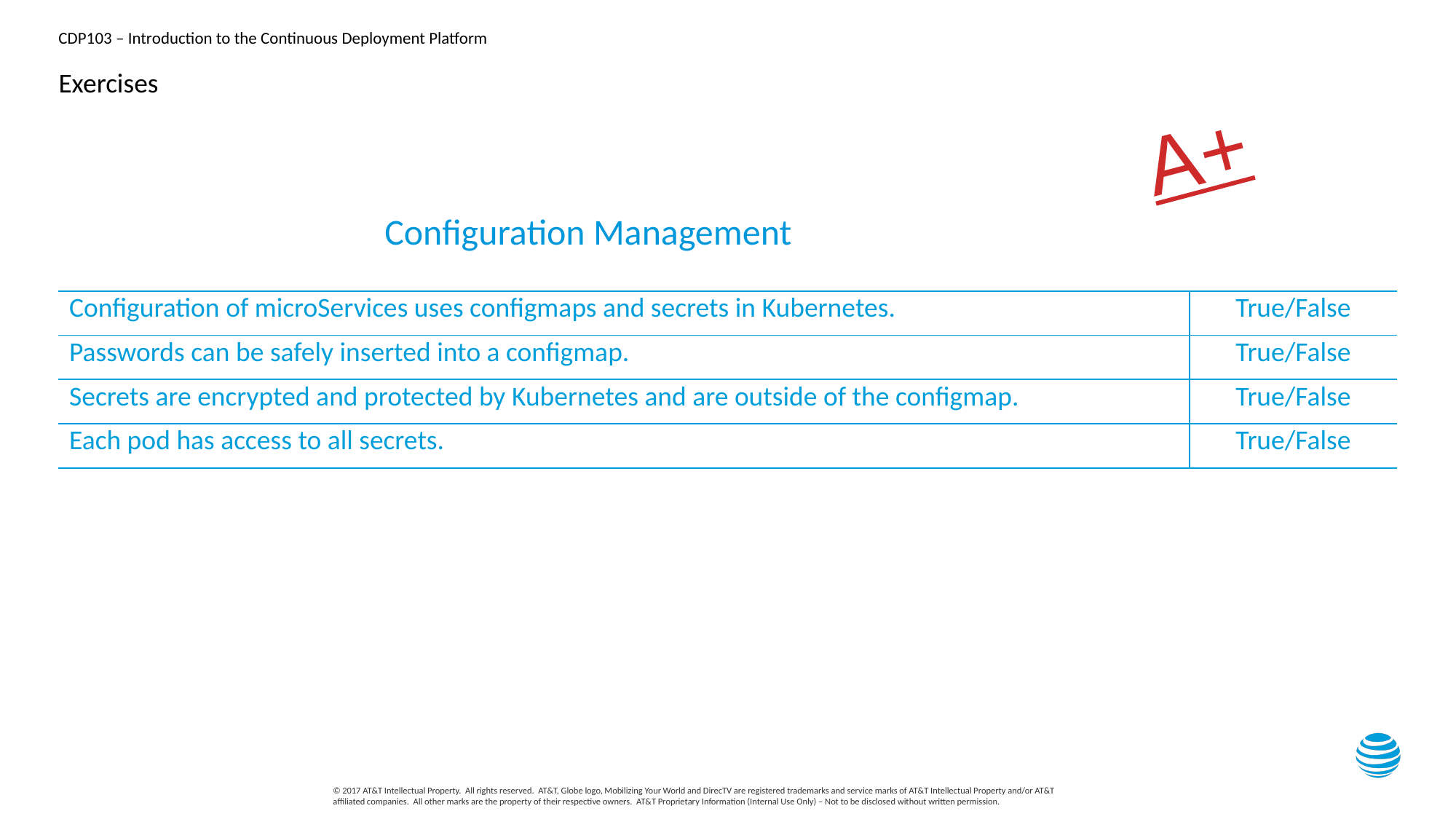

# Exercises
A+
Configuration Management
| Configuration of microServices uses configmaps and secrets in Kubernetes. | True/False |
| --- | --- |
| Passwords can be safely inserted into a configmap. | True/False |
| Secrets are encrypted and protected by Kubernetes and are outside of the configmap. | True/False |
| Each pod has access to all secrets. | True/False |